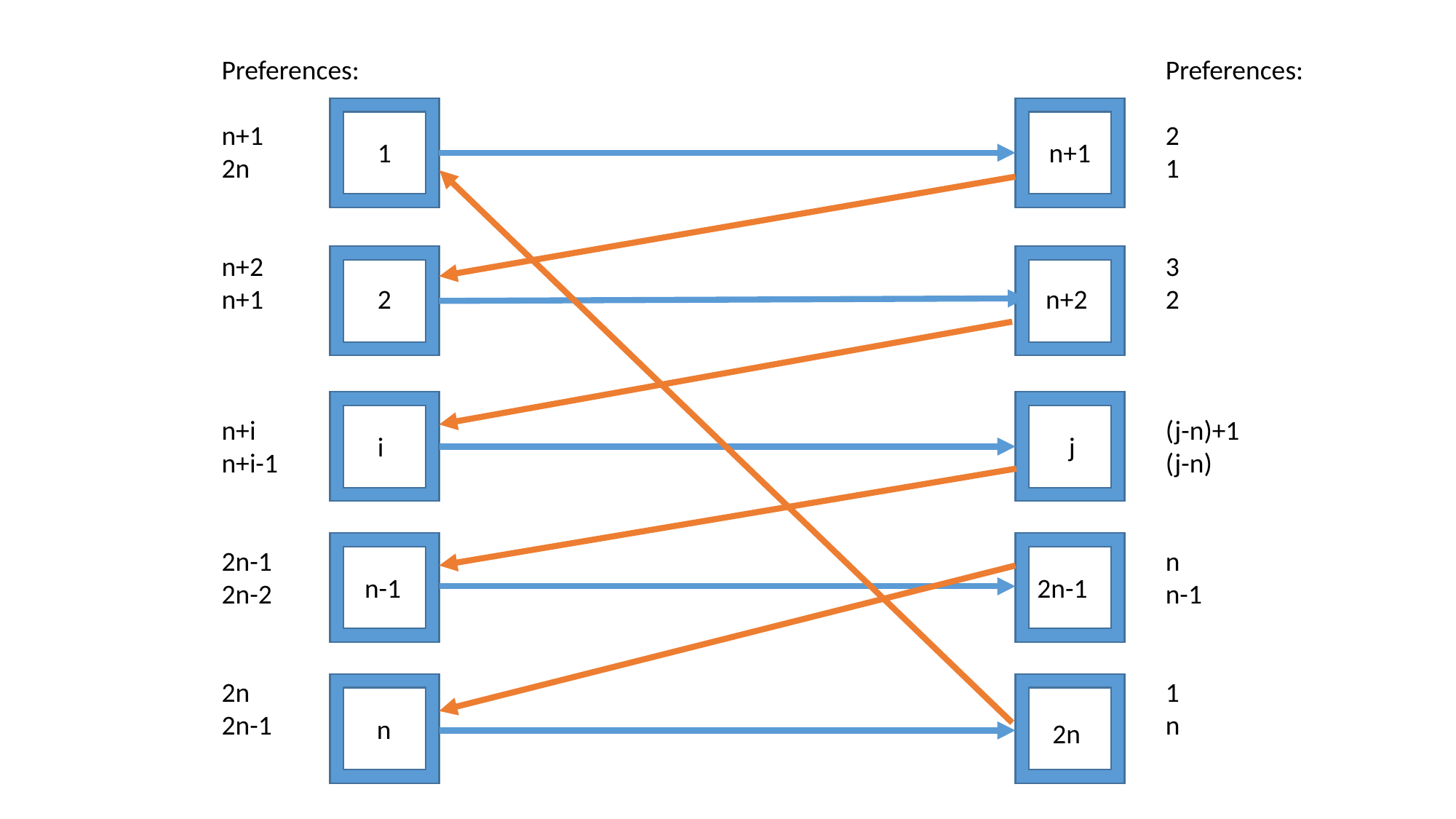

Preferences:

n+1
2n

n+2
n+1

n+i
n+i-1

2n-1
2n-2

2n
2n-1
Preferences:

2
1

3
2

(j-n)+1
(j-n)

n
n-1

1
n

1
n+1

2
n+2

i
j

n-1
2n-1

n
2n